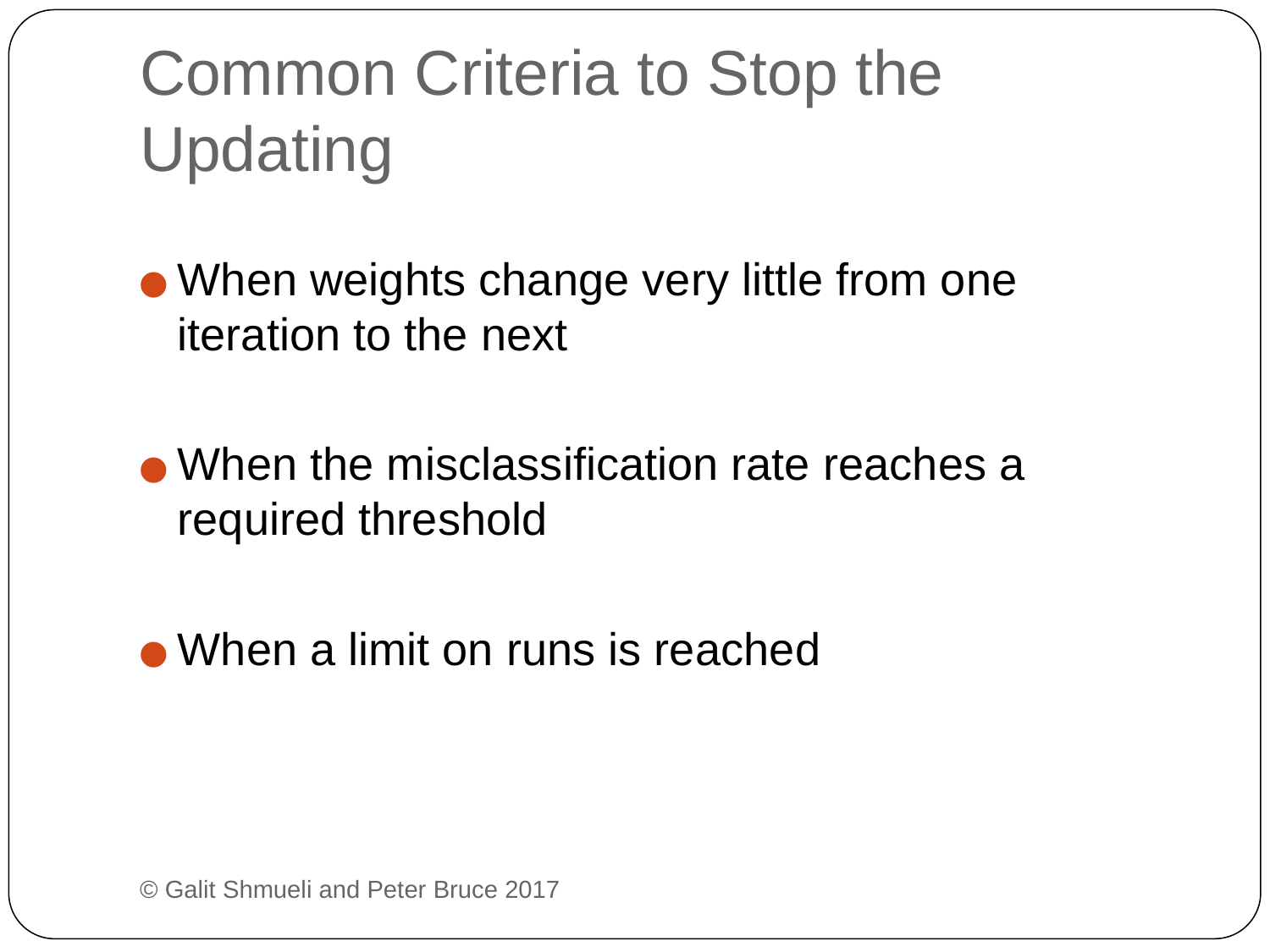

# Common Criteria to Stop the Updating
When weights change very little from one iteration to the next

When the misclassification rate reaches a required threshold

When a limit on runs is reached
© Galit Shmueli and Peter Bruce 2017